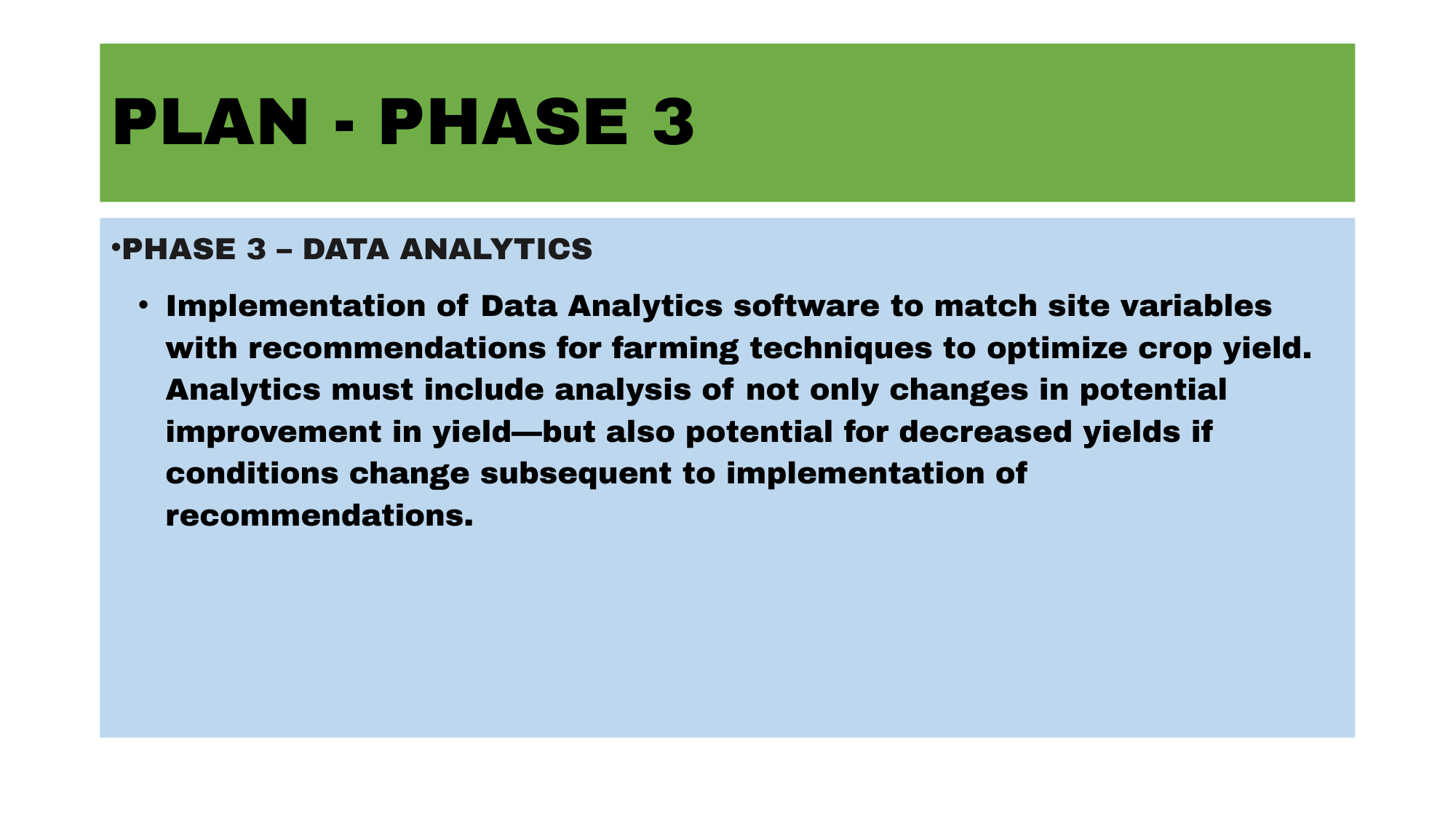

# PLAN - PHASE 3
PHASE 3 – DATA ANALYTICS
Implementation of Data Analytics software to match site variables with recommendations for farming techniques to optimize crop yield.  Analytics must include analysis of not only changes in potential improvement in yield—but also potential for decreased yields if conditions change subsequent to implementation of recommendations.